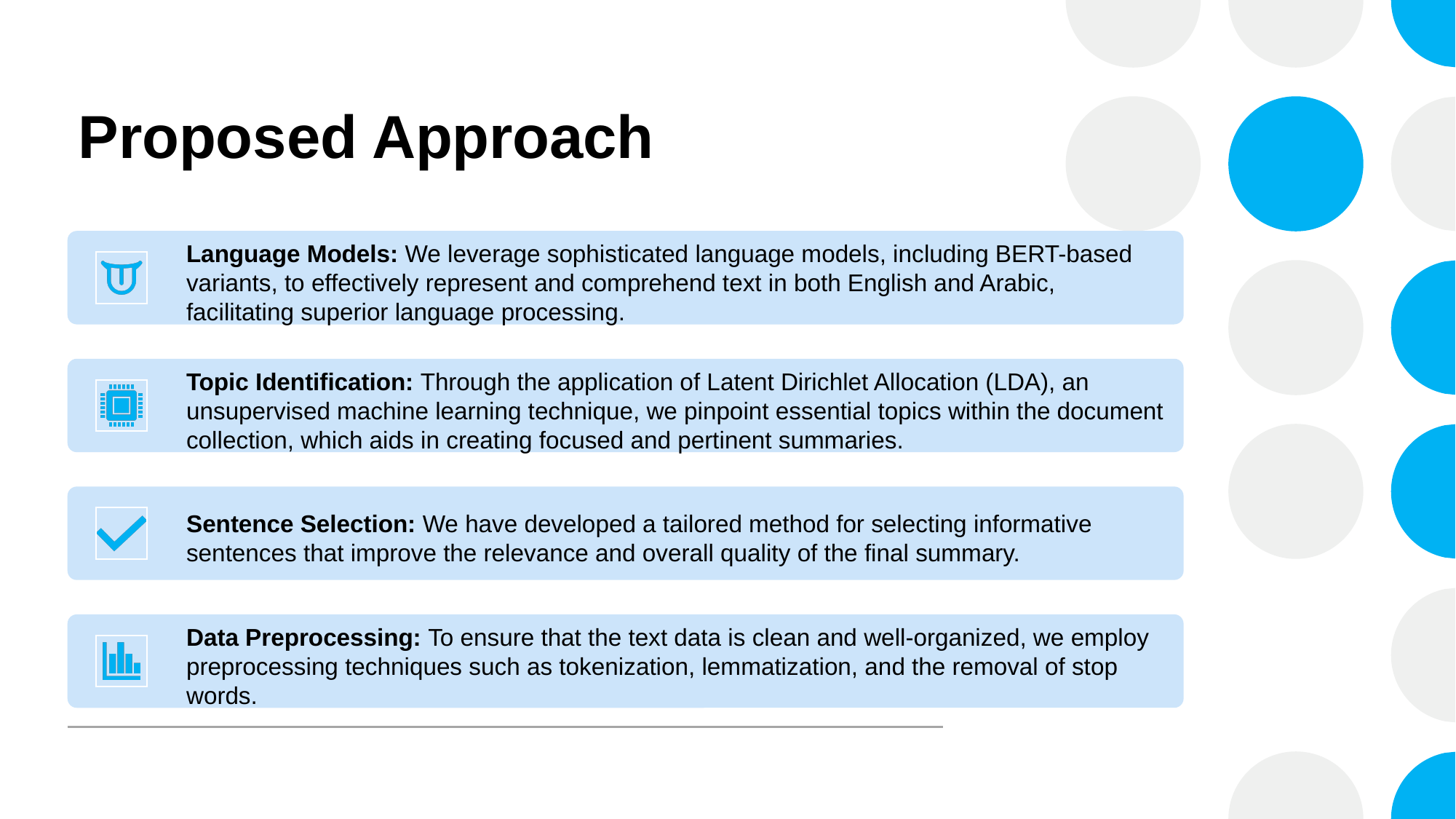

# Proposed Approach
Language Models: We leverage sophisticated language models, including BERT-based variants, to effectively represent and comprehend text in both English and Arabic, facilitating superior language processing.
Topic Identification: Through the application of Latent Dirichlet Allocation (LDA), an unsupervised machine learning technique, we pinpoint essential topics within the document collection, which aids in creating focused and pertinent summaries.
Sentence Selection: We have developed a tailored method for selecting informative sentences that improve the relevance and overall quality of the final summary.
Data Preprocessing: To ensure that the text data is clean and well-organized, we employ preprocessing techniques such as tokenization, lemmatization, and the removal of stop words.